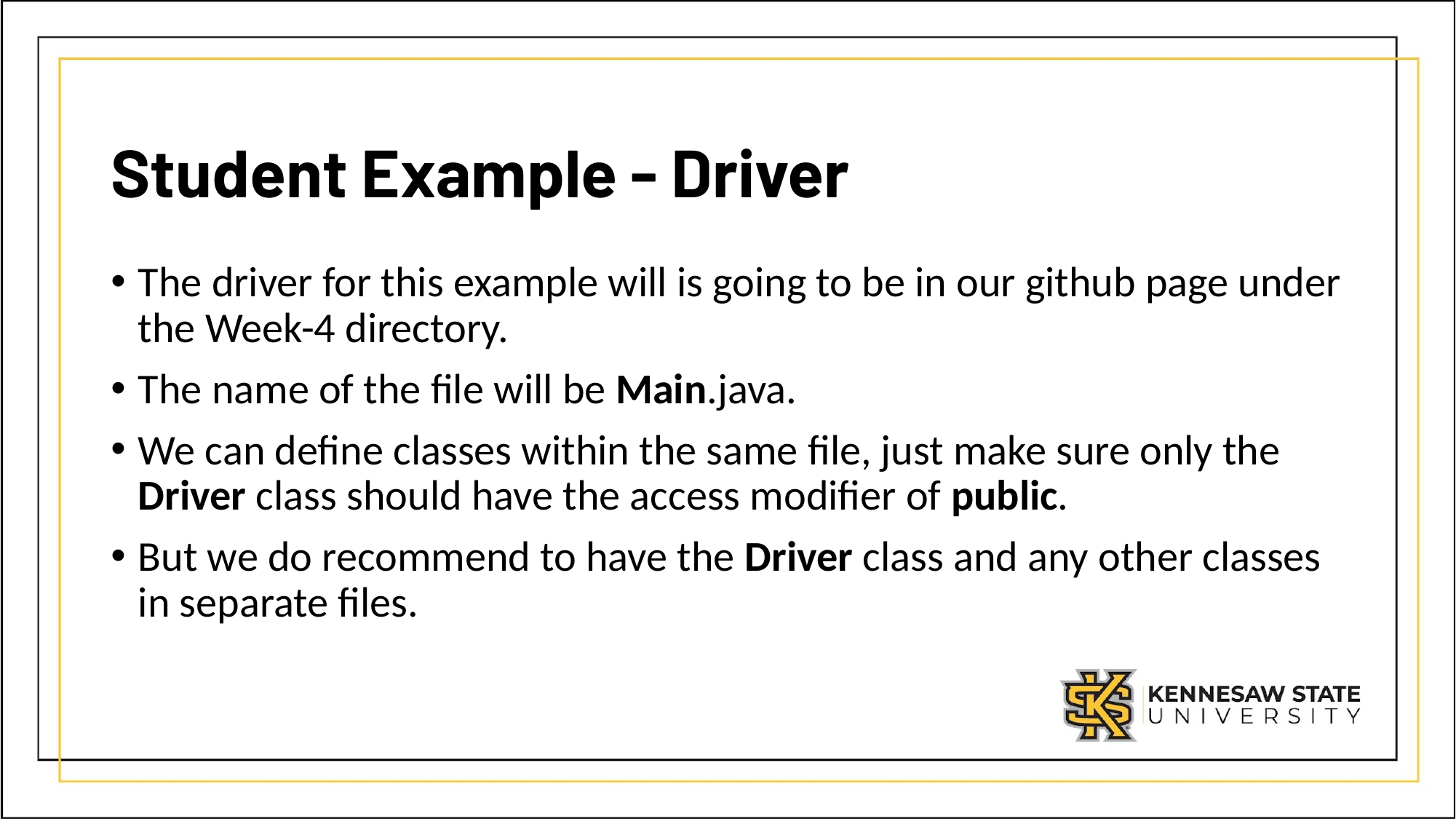

# Student Example - Driver
The driver for this example will is going to be in our github page under the Week-4 directory.
The name of the file will be Main.java.
We can define classes within the same file, just make sure only the Driver class should have the access modifier of public.
But we do recommend to have the Driver class and any other classes in separate files.